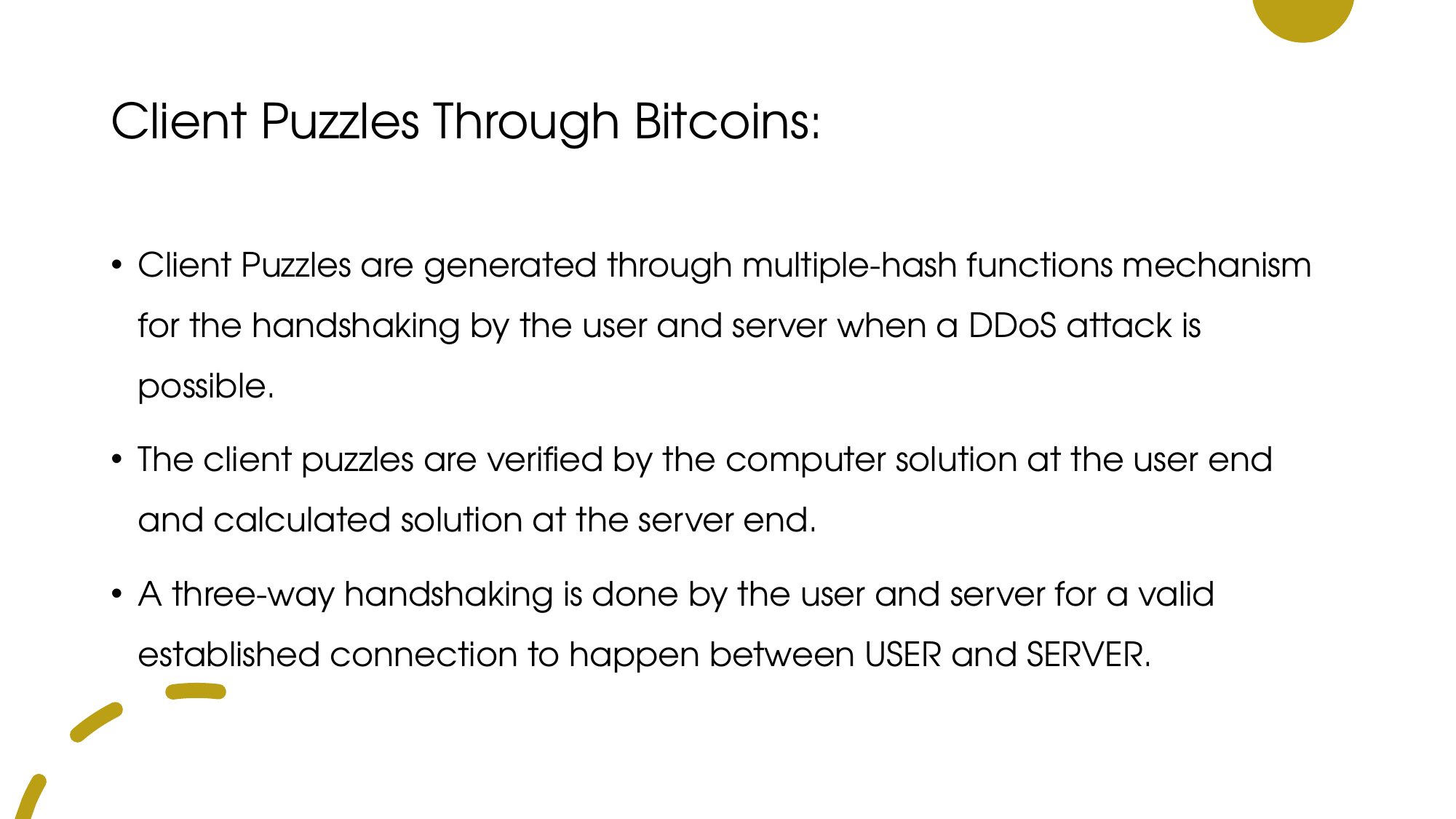

# Client Puzzles Through Bitcoins:
Client Puzzles are generated through multiple-hash functions mechanism for the handshaking by the user and server when a DDoS attack is possible.
The client puzzles are verified by the computer solution at the user end and calculated solution at the server end.
A three-way handshaking is done by the user and server for a valid established connection to happen between USER and SERVER.